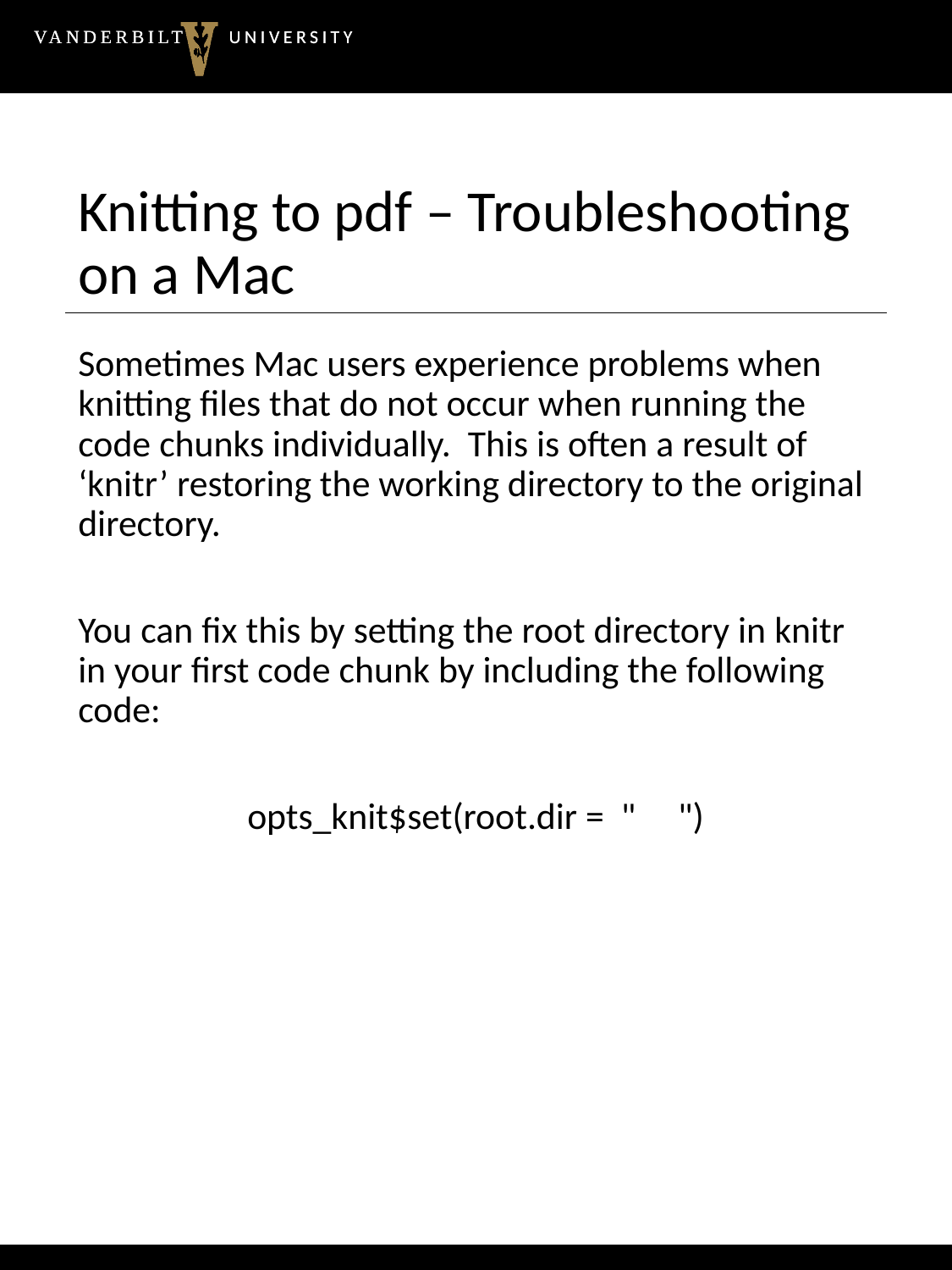

# Knitting to pdf – Troubleshooting on a Mac
Sometimes Mac users experience problems when knitting files that do not occur when running the code chunks individually.  This is often a result of  ‘knitr’ restoring the working directory to the original directory.

You can fix this by setting the root directory in knitr in your first code chunk by including the following code:

opts_knit$set(root.dir =  "     ")